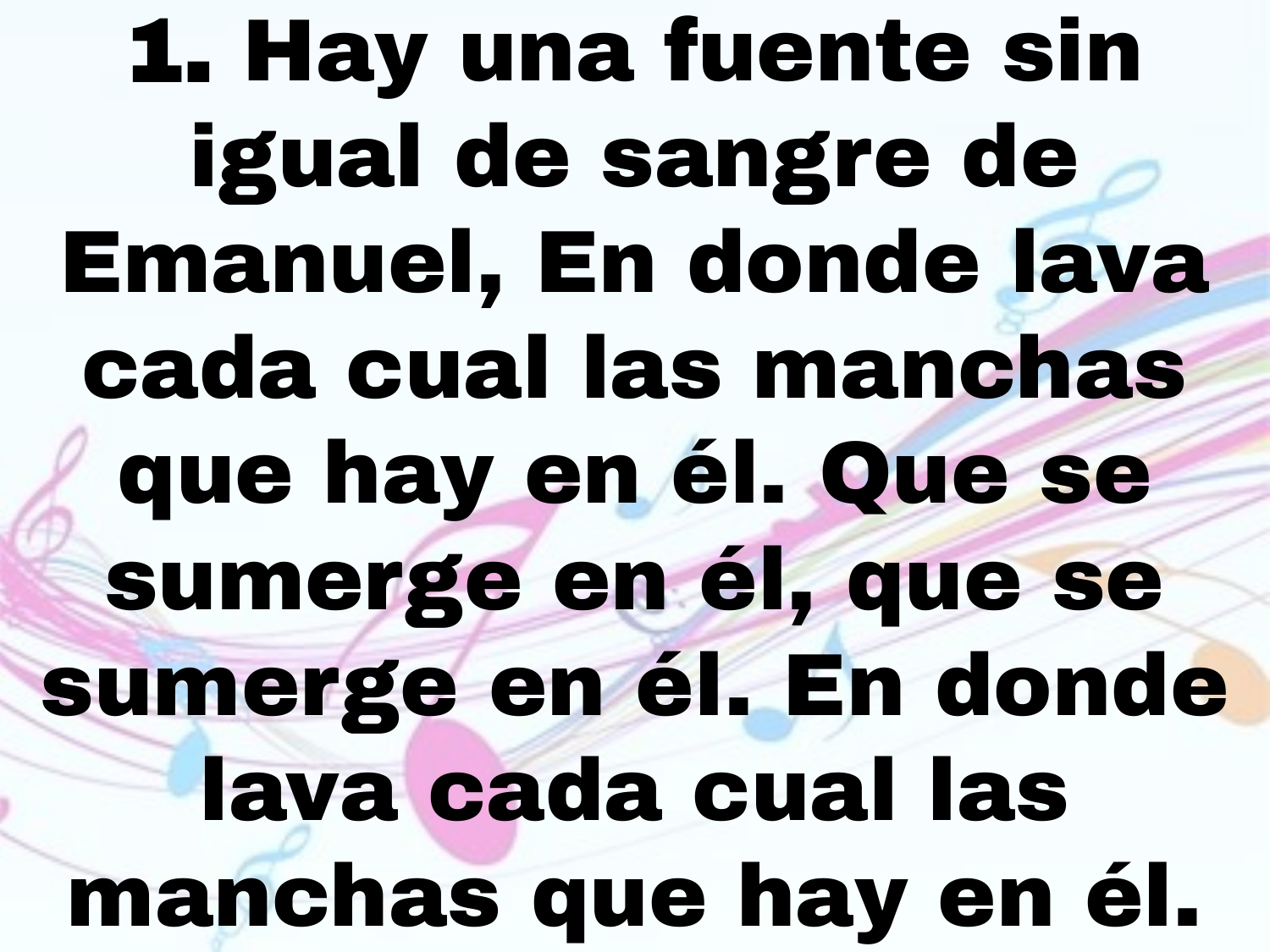

1. Hay una fuente sin igual de sangre de
Emanuel, En donde lava cada cual las manchas
que hay en él. Que se sumerge en él, que se sumerge en él. En donde lava cada cual las manchas que hay en él.